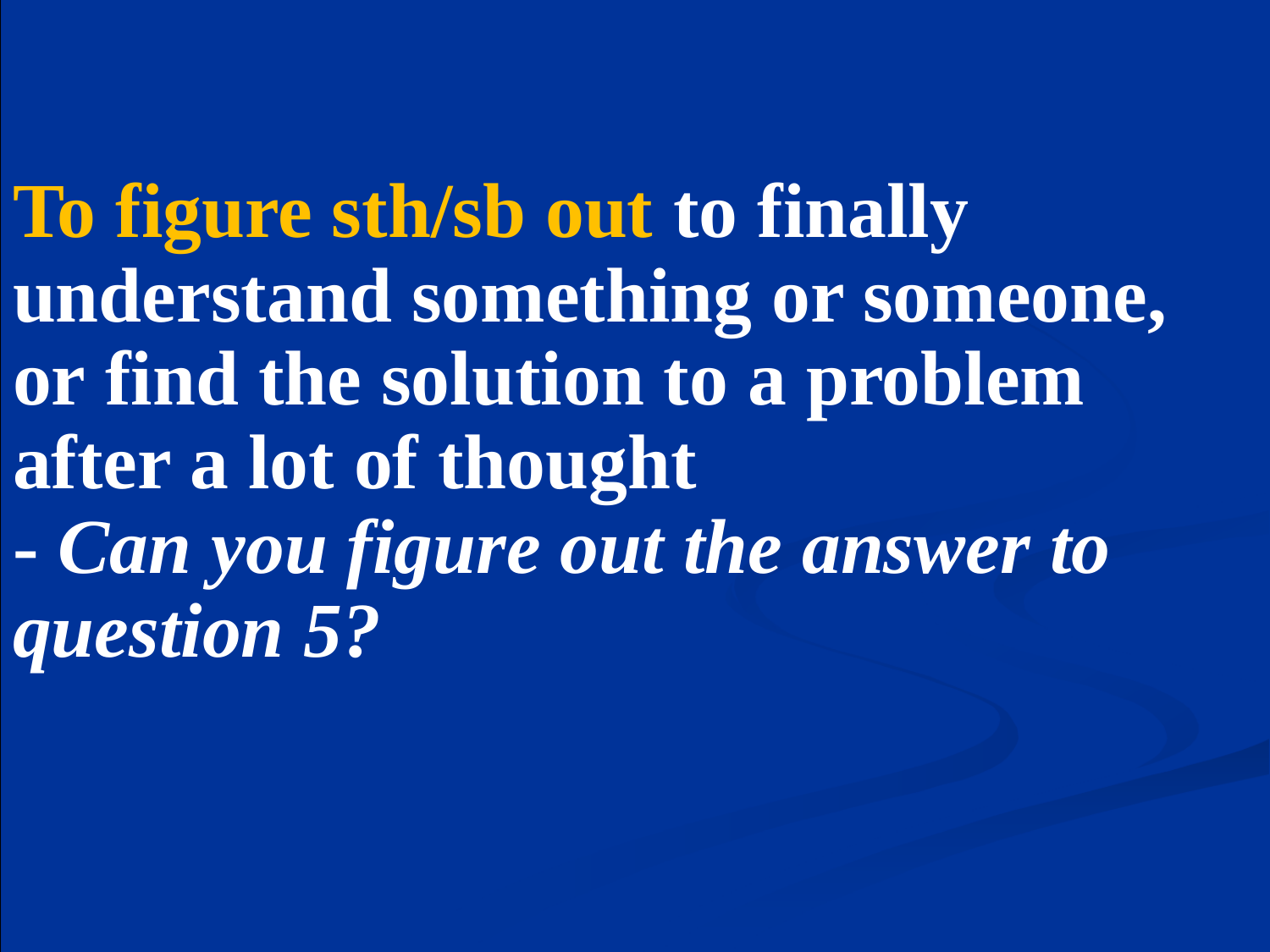

# To figure sth/sb out to finally  understand something or someone, or find the solution to a problem  after a lot of thought - Can you figure out the answer to  question 5?